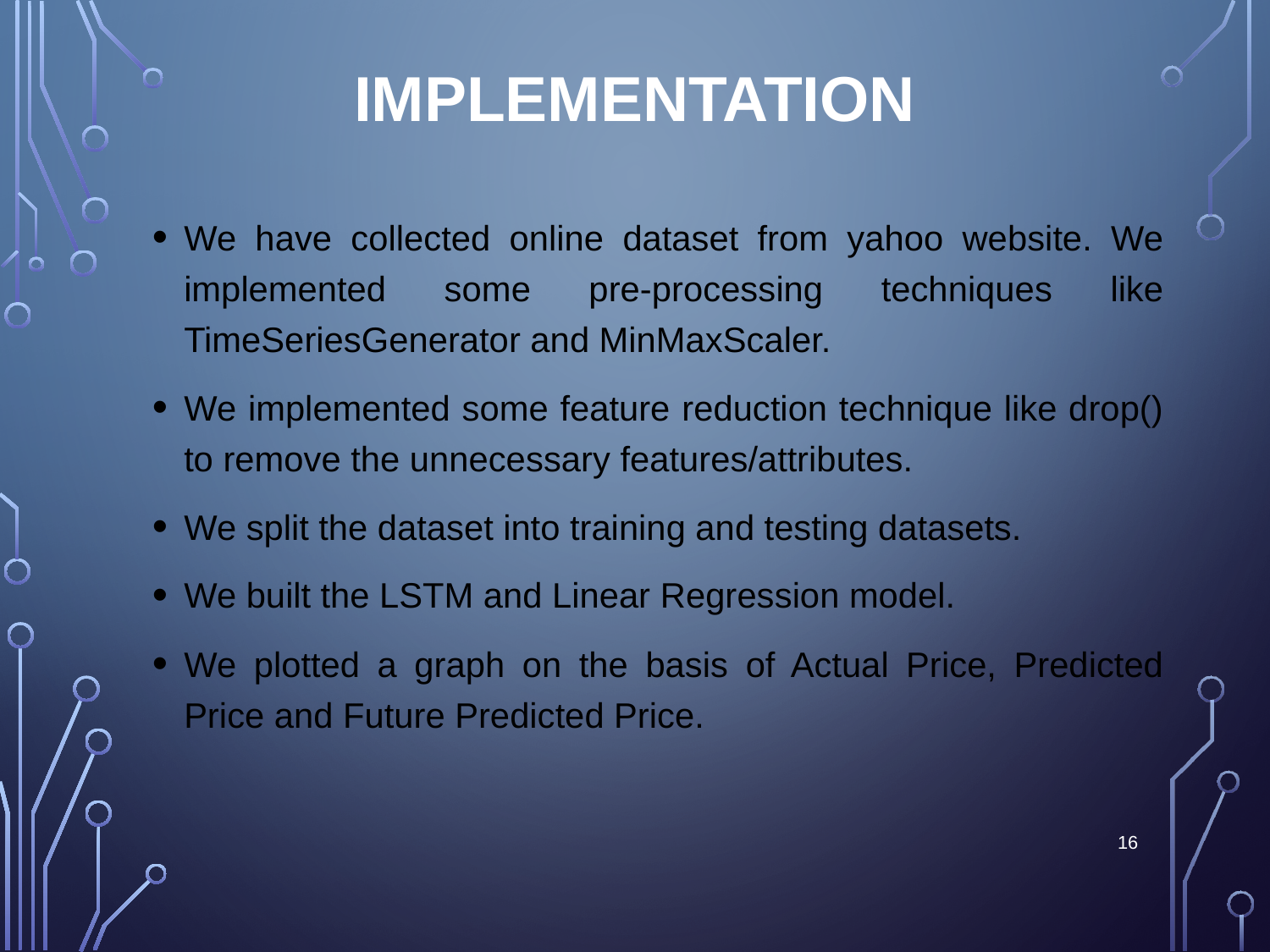

# IMPLEMENTATION
We have collected online dataset from yahoo website. We implemented some pre-processing techniques like TimeSeriesGenerator and MinMaxScaler.
We implemented some feature reduction technique like drop() to remove the unnecessary features/attributes.
We split the dataset into training and testing datasets.
We built the LSTM and Linear Regression model.
We plotted a graph on the basis of Actual Price, Predicted Price and Future Predicted Price.

16